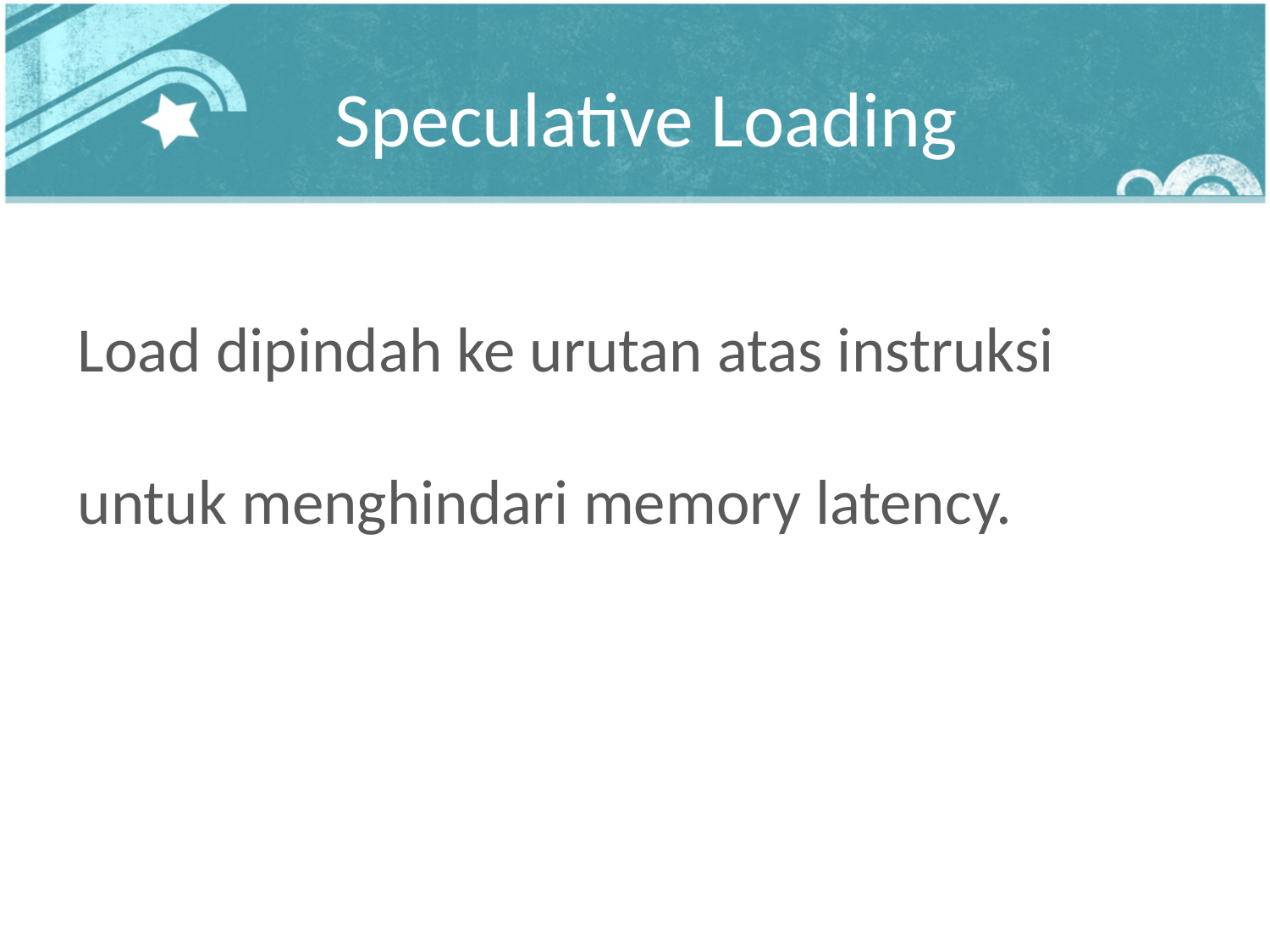

# Speculative Loading
Load dipindah ke urutan atas instruksi untuk menghindari memory latency.